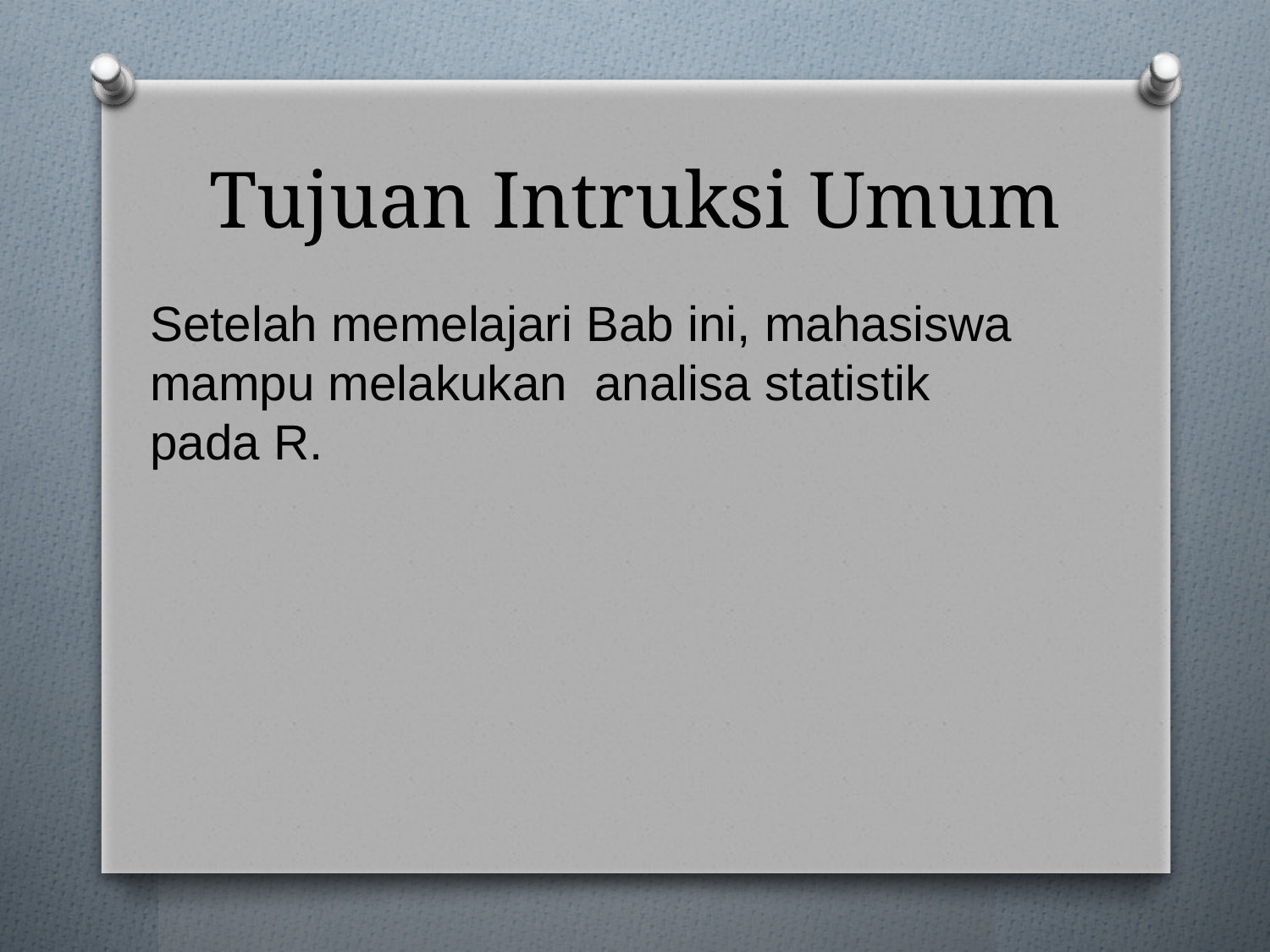

# Tujuan Intruksi Umum
Setelah memelajari Bab ini, mahasiswa mampu melakukan  analisa statistik pada R.